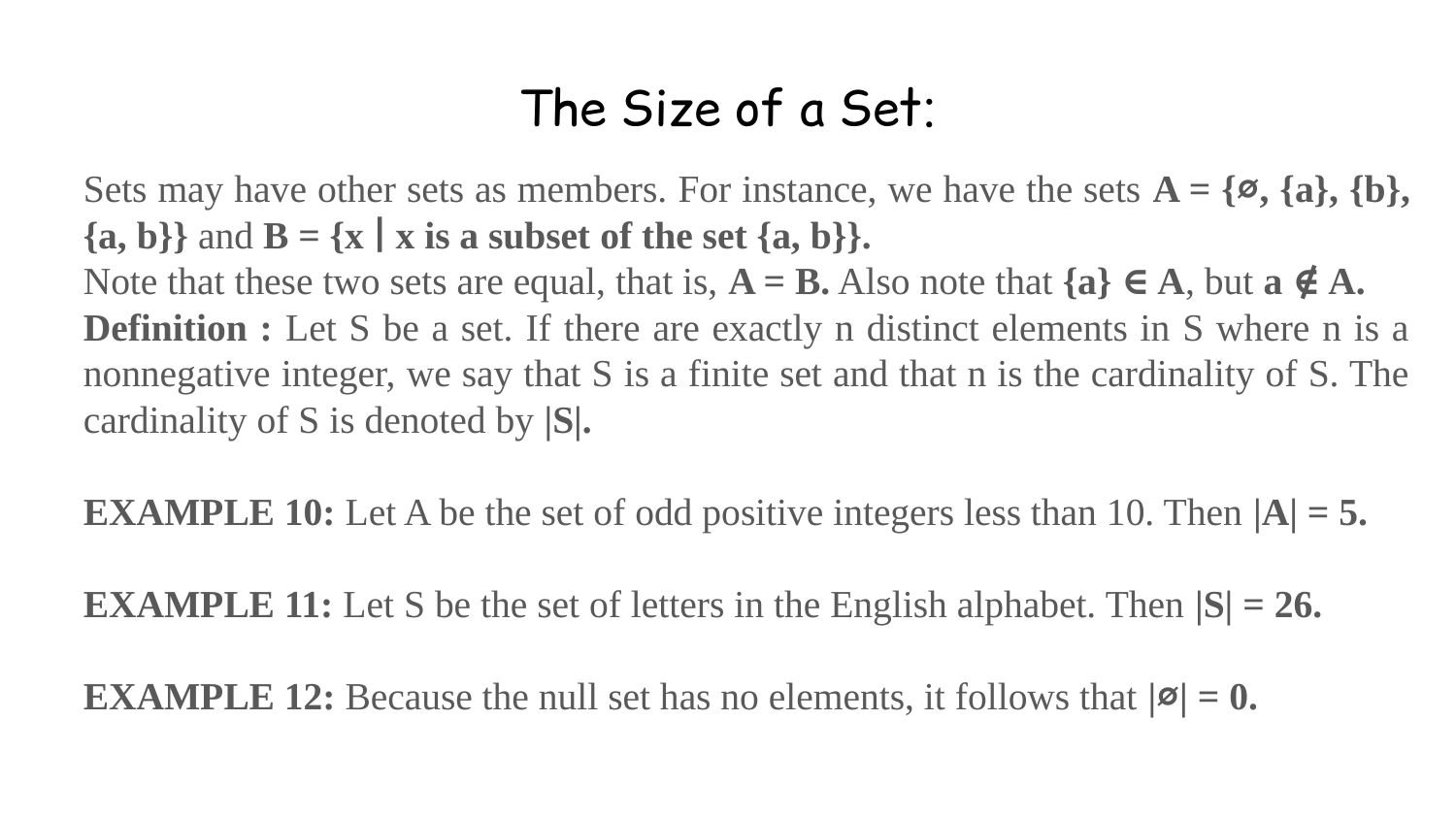

The Size of a Set:
Sets may have other sets as members. For instance, we have the sets A = {∅, {a}, {b}, {a, b}} and B = {x ∣ x is a subset of the set {a, b}}.
Note that these two sets are equal, that is, A = B. Also note that {a} ∈ A, but a ∉ A.
Definition : Let S be a set. If there are exactly n distinct elements in S where n is a nonnegative integer, we say that S is a finite set and that n is the cardinality of S. The cardinality of S is denoted by |S|.

EXAMPLE 10: Let A be the set of odd positive integers less than 10. Then |A| = 5.

EXAMPLE 11: Let S be the set of letters in the English alphabet. Then |S| = 26.

EXAMPLE 12: Because the null set has no elements, it follows that |∅| = 0.